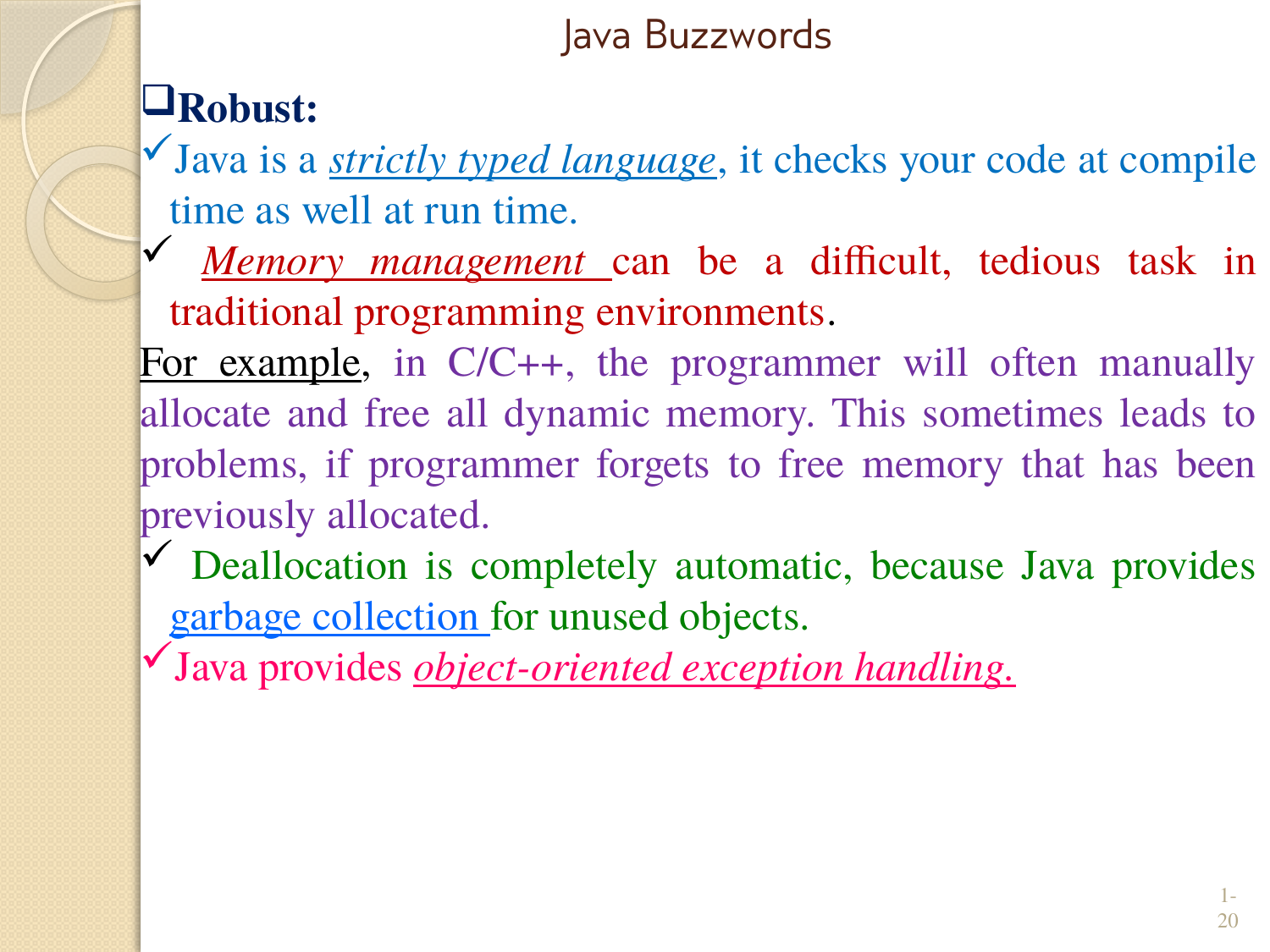

# Java Buzzwords

Robust:
Java is a strictly typed language, it checks your code at compile time as well at run time.
 Memory management can be a difficult, tedious task in traditional programming environments.
For example, in C/C++, the programmer will often manually allocate and free all dynamic memory. This sometimes leads to problems, if programmer forgets to free memory that has been previously allocated.
 Deallocation is completely automatic, because Java provides garbage collection for unused objects.
Java provides object-oriented exception handling.

1-20